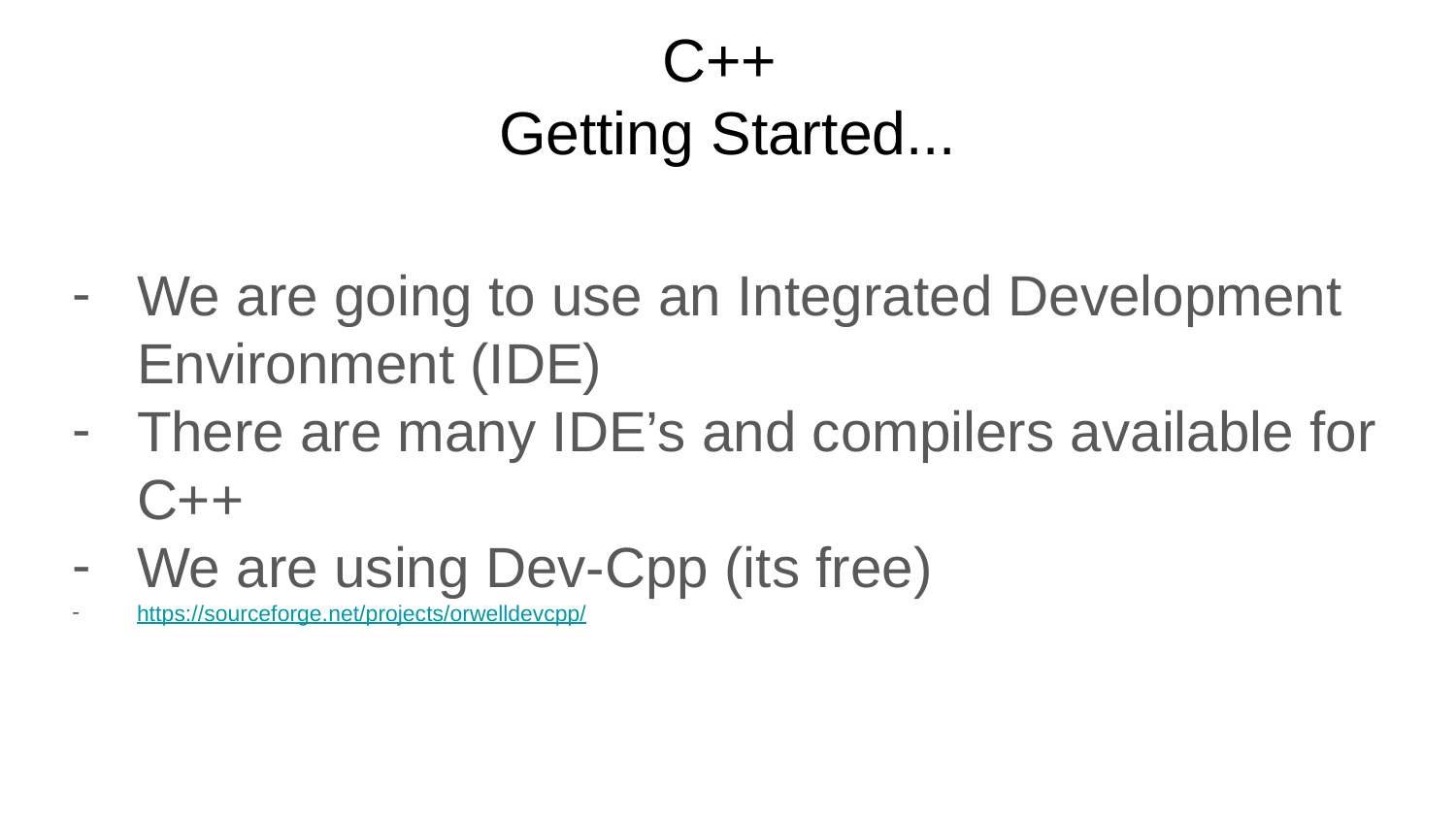

# C++
Getting Started...
We are going to use an Integrated Development Environment (IDE)
There are many IDE’s and compilers available for C++
We are using Dev-Cpp (its free)
https://sourceforge.net/projects/orwelldevcpp/